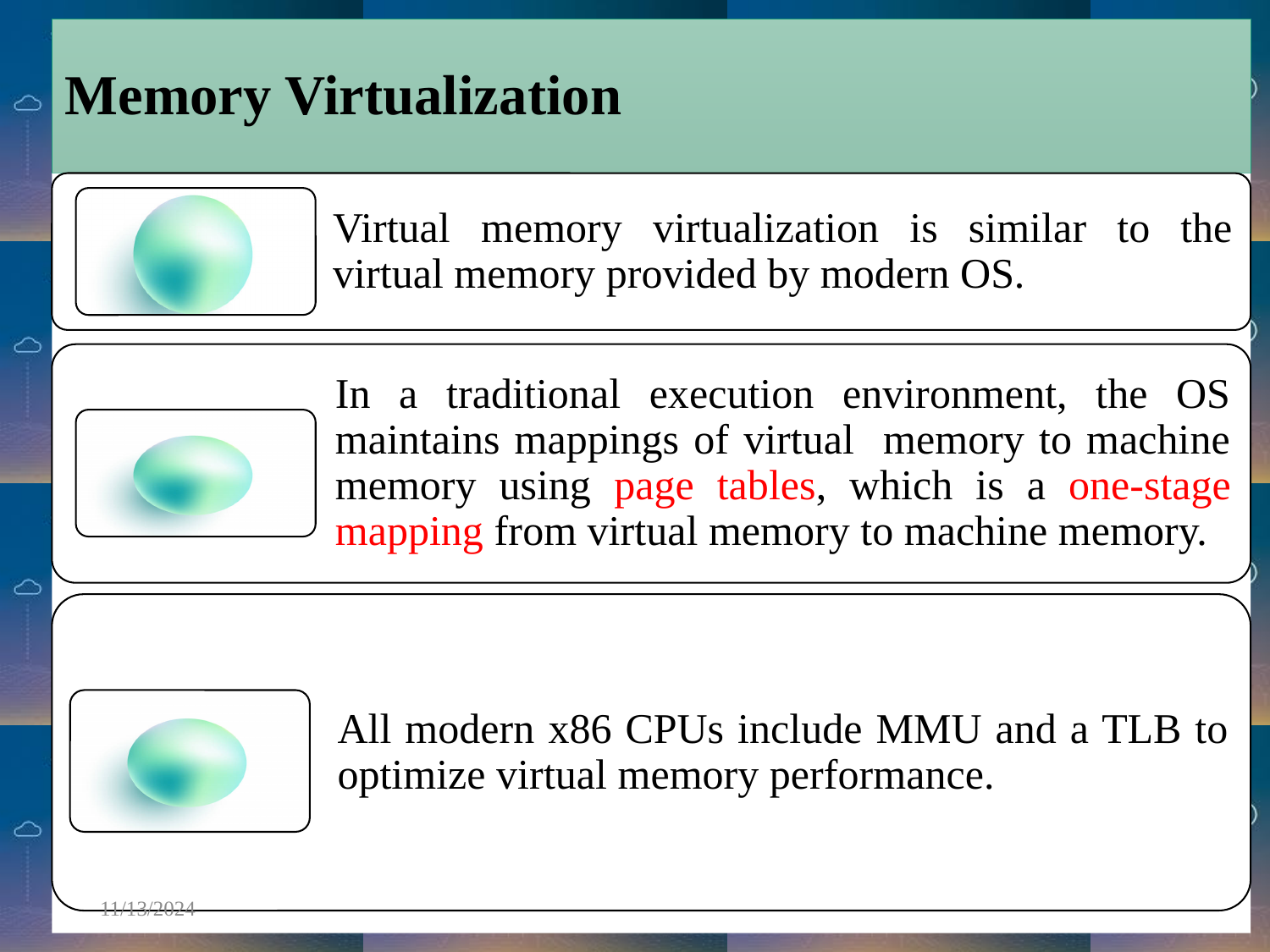

# Memory Virtualization
Virtual memory virtualization is similar to the virtual memory provided by modern OS.
In a traditional execution environment, the OS maintains mappings of virtual  memory to machine memory using page tables, which is a one-stage mapping from virtual memory to machine memory.
All modern x86 CPUs include MMU and a TLB to optimize virtual memory performance.
11/13/2024
39